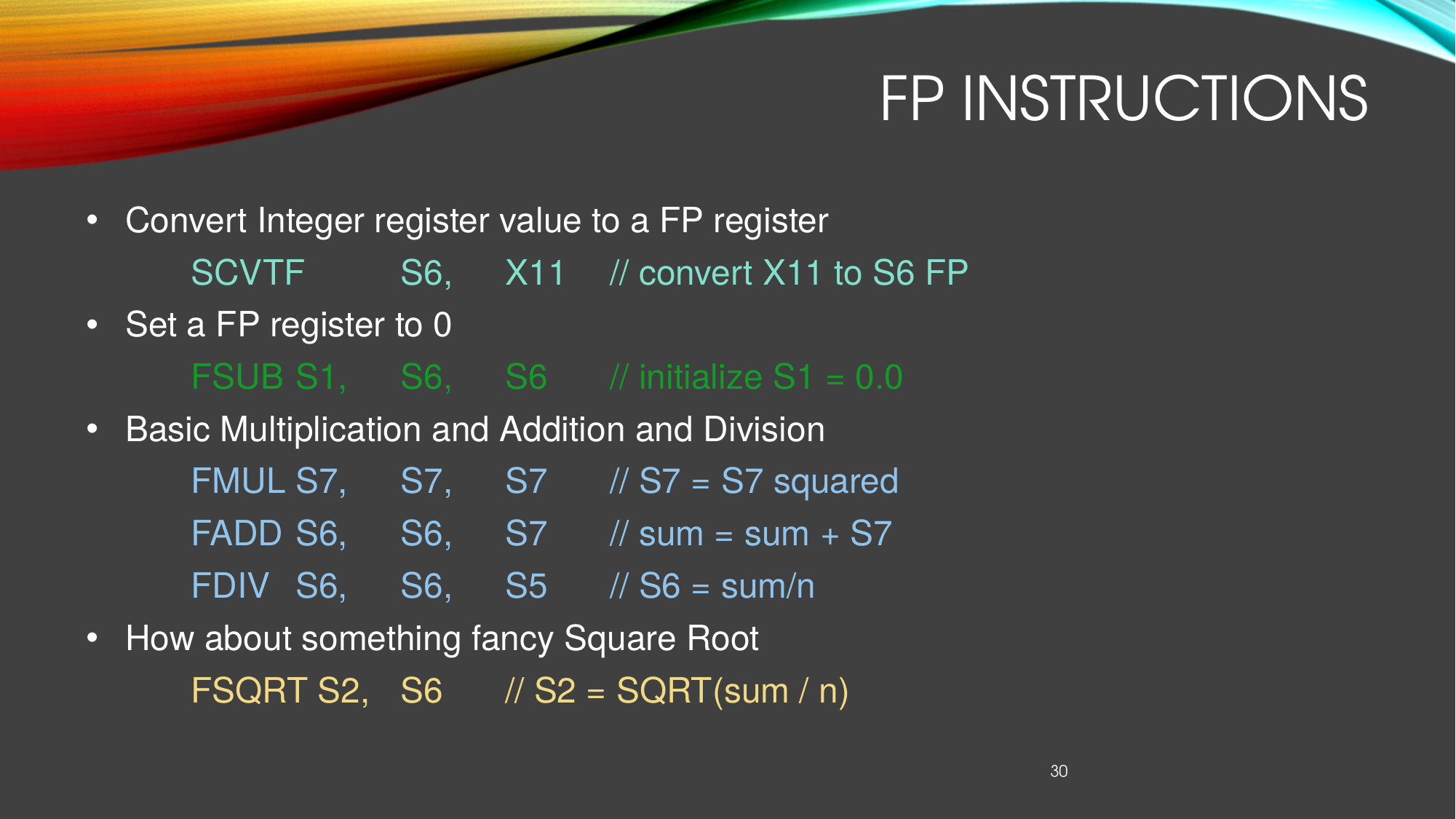

# FP Instructions
Convert Integer register value to a FP register
	SCVTF	S6,	X11	// convert X11 to S6 FP
Set a FP register to 0
	FSUB	S1,	S6,	S6	// initialize S1 = 0.0
Basic Multiplication and Addition and Division
	FMUL	S7,	S7,	S7	// S7 = S7 squared
	FADD	S6,	S6,	S7	// sum = sum + S7
	FDIV	S6,	S6,	S5	// S6 = sum/n
How about something fancy Square Root
	FSQRT S2,	S6		// S2 = SQRT(sum / n)

30